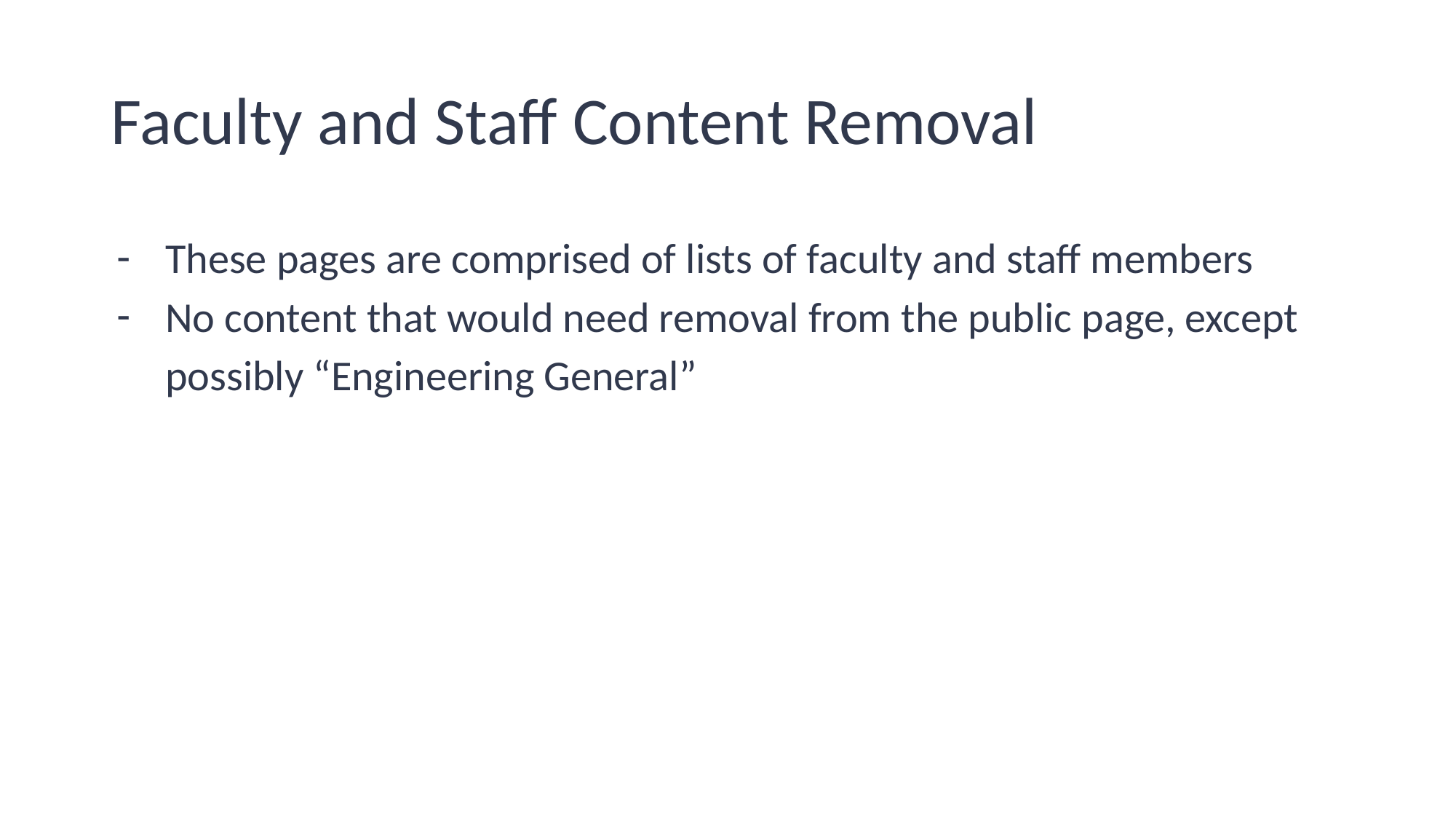

# Faculty and Staff Content Removal
These pages are comprised of lists of faculty and staff members
No content that would need removal from the public page, except possibly “Engineering General”